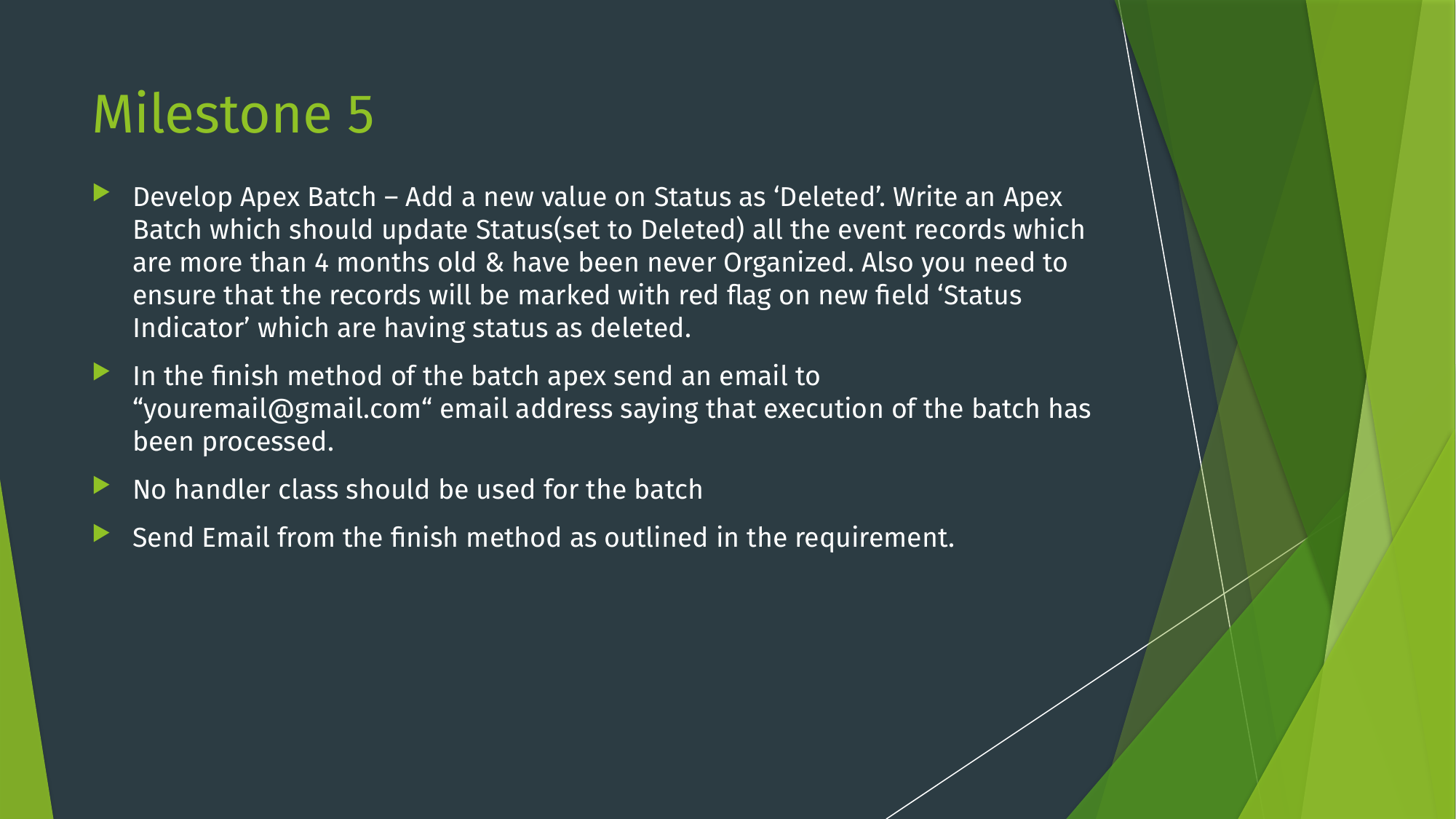

# Milestone 5
Develop Apex Batch – Add a new value on Status as ‘Deleted’. Write an Apex Batch which should update Status(set to Deleted) all the event records which are more than 4 months old & have been never Organized. Also you need to ensure that the records will be marked with red flag on new field ‘Status Indicator’ which are having status as deleted.
In the finish method of the batch apex send an email to “youremail@gmail.com“ email address saying that execution of the batch has been processed.
No handler class should be used for the batch
Send Email from the finish method as outlined in the requirement.